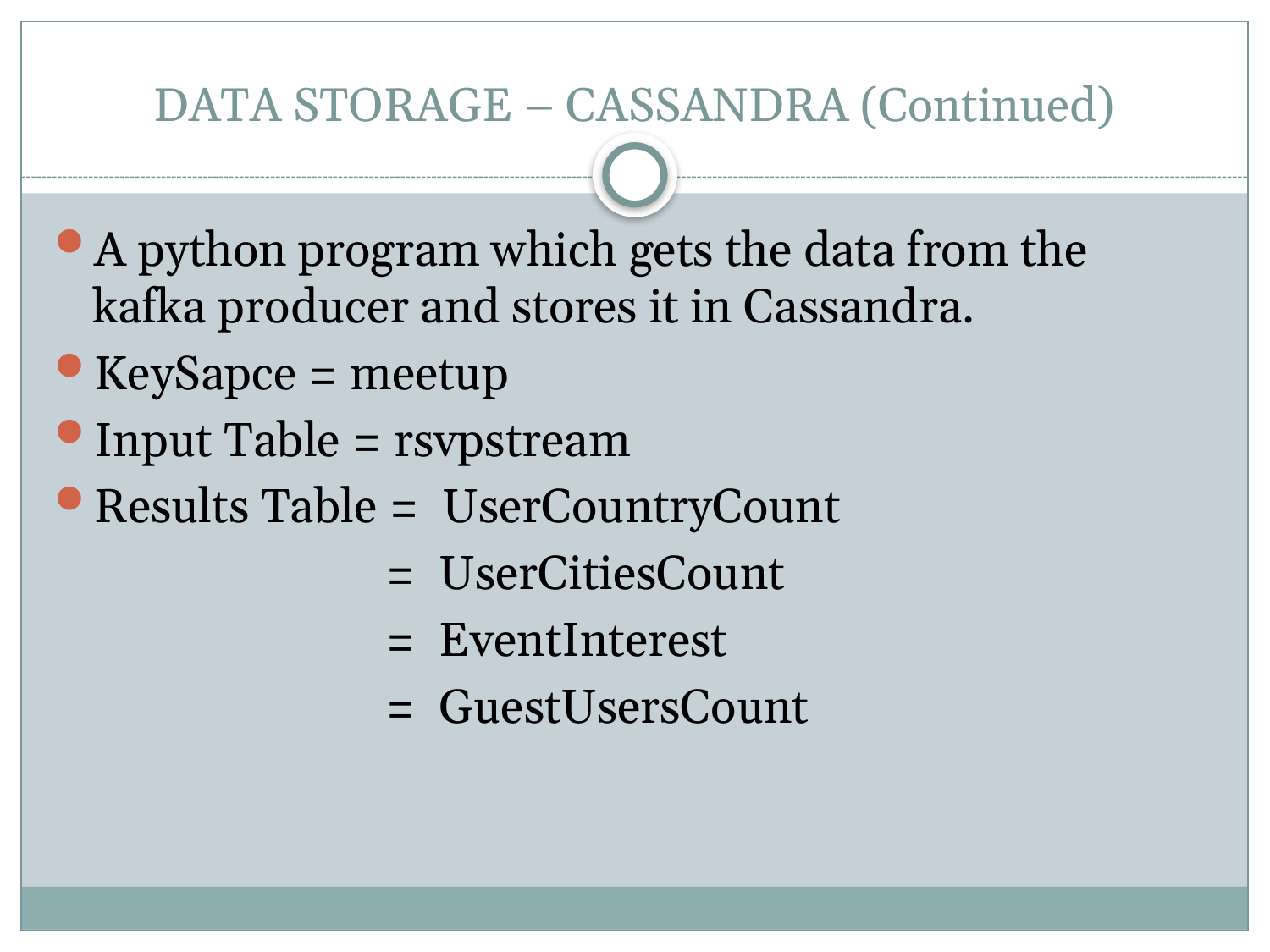

# DATA STORAGE – CASSANDRA (Continued)
A python program which gets the data from the kafka producer and stores it in Cassandra.
KeySapce = meetup
Input Table = rsvpstream
Results Table =  UserCountryCount
                             =  UserCitiesCount
                             =  EventInterest
                             =  GuestUsersCount